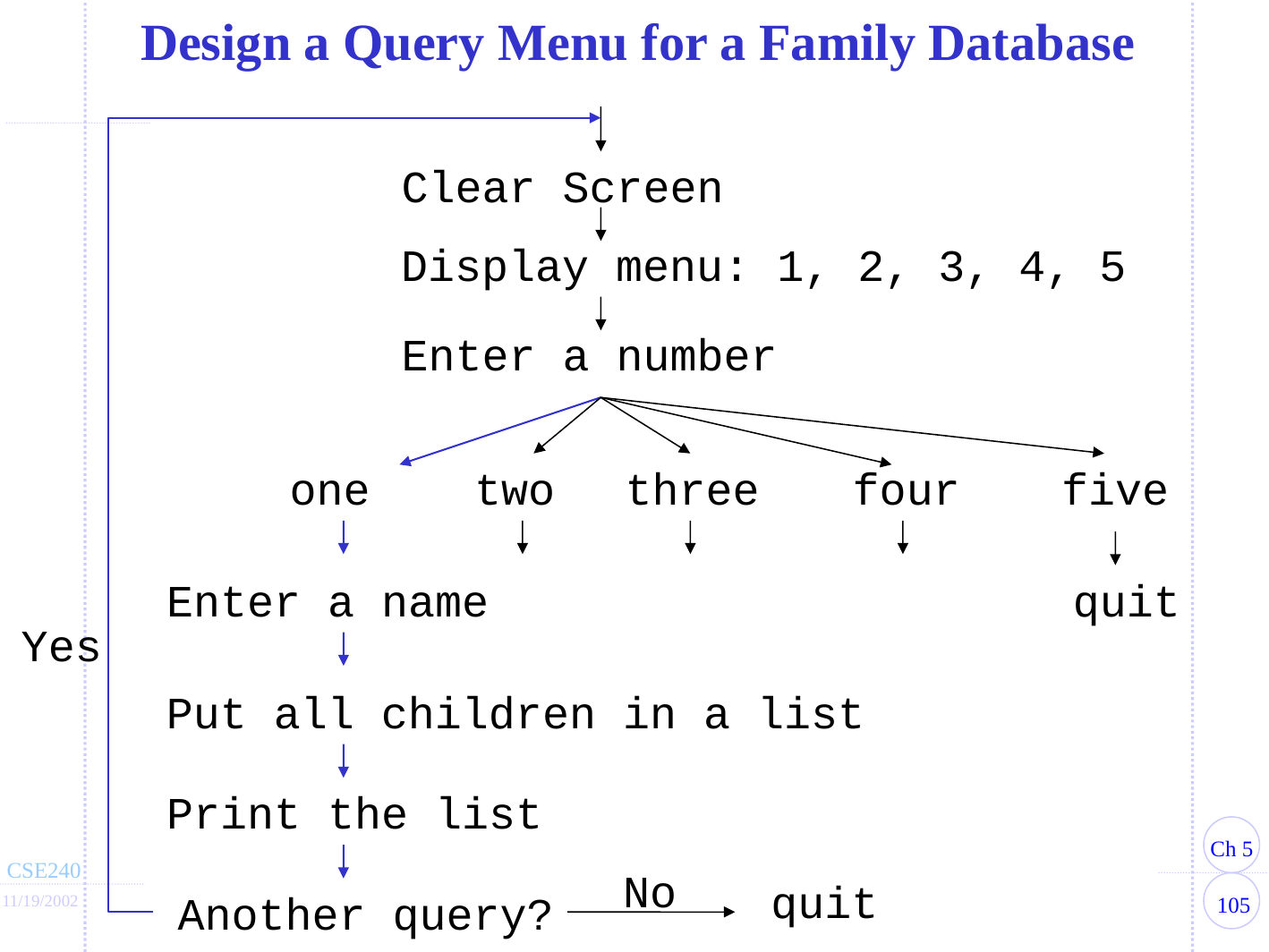

Design a Query Menu for a Family Database

Clear Screen

Display menu: 1, 2, 3, 4, 5

Enter a number

one		two	three	four	five

Enter a name
quit
Yes

Put all children in a list

Print the list

No
quit
Another query?